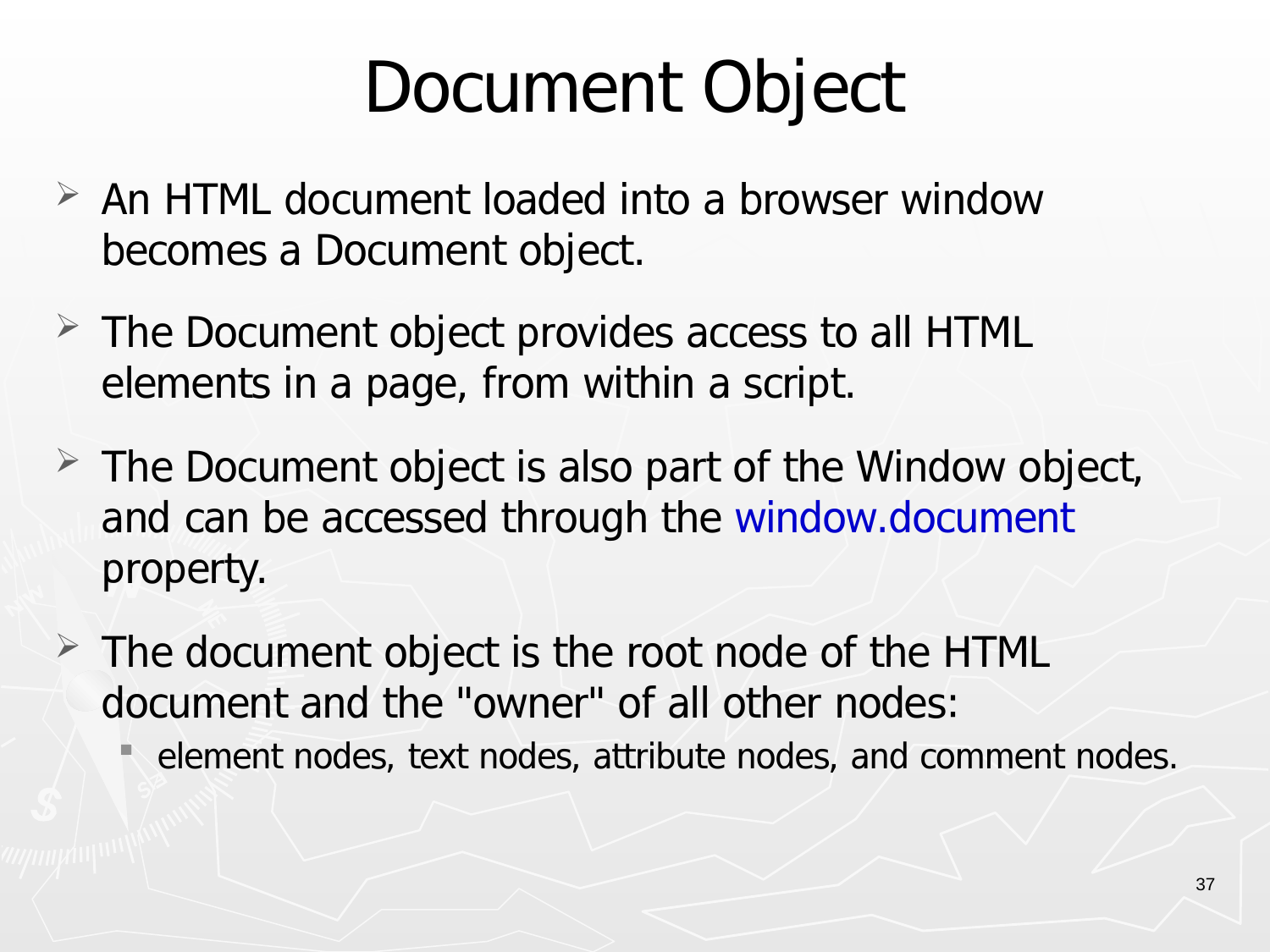

# Document Object
An HTML document loaded into a browser window becomes a Document object.

The Document object provides access to all HTML elements in a page, from within a script.

The Document object is also part of the Window object, and can be accessed through the window.document property.

The document object is the root node of the HTML document and the "owner" of all other nodes:
element nodes, text nodes, attribute nodes, and comment nodes.

37